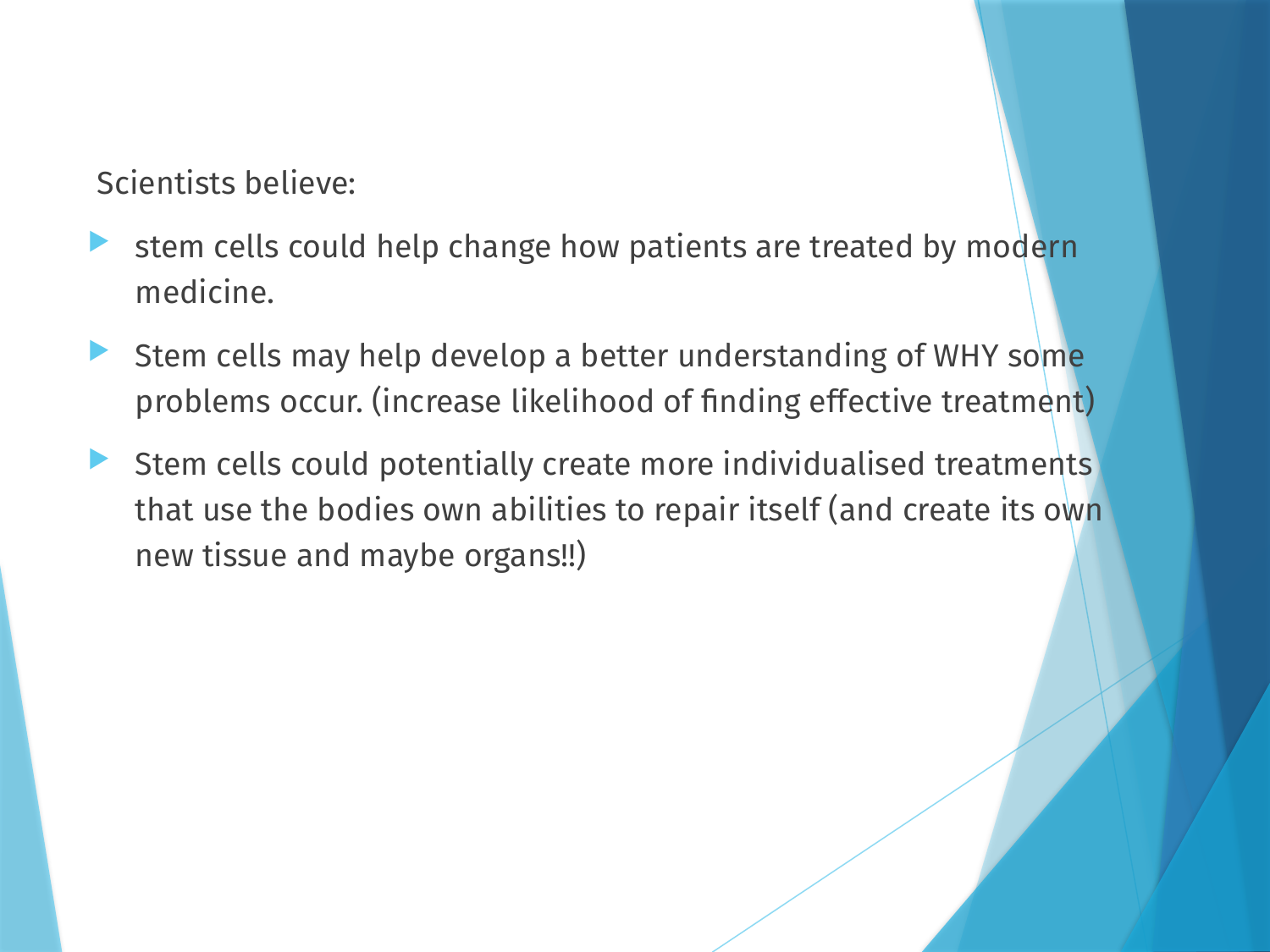

Scientists believe:
stem cells could help change how patients are treated by modern medicine.
Stem cells may help develop a better understanding of WHY some problems occur. (increase likelihood of finding effective treatment)
Stem cells could potentially create more individualised treatments that use the bodies own abilities to repair itself (and create its own new tissue and maybe organs!!)